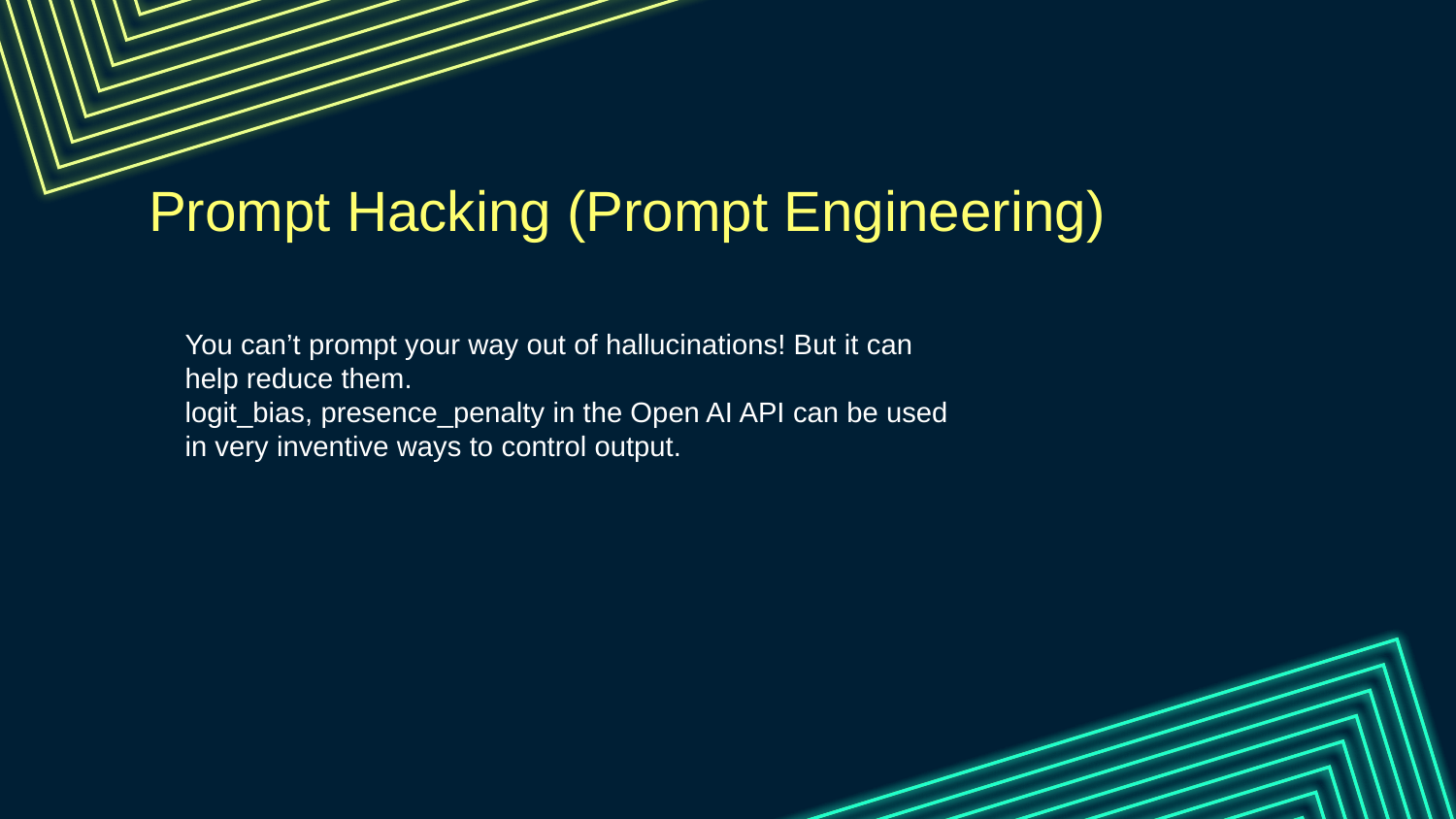

# Prompt Hacking (Prompt Engineering)
You can’t prompt your way out of hallucinations! But it can help reduce them.
logit_bias, presence_penalty in the Open AI API can be used in very inventive ways to control output.